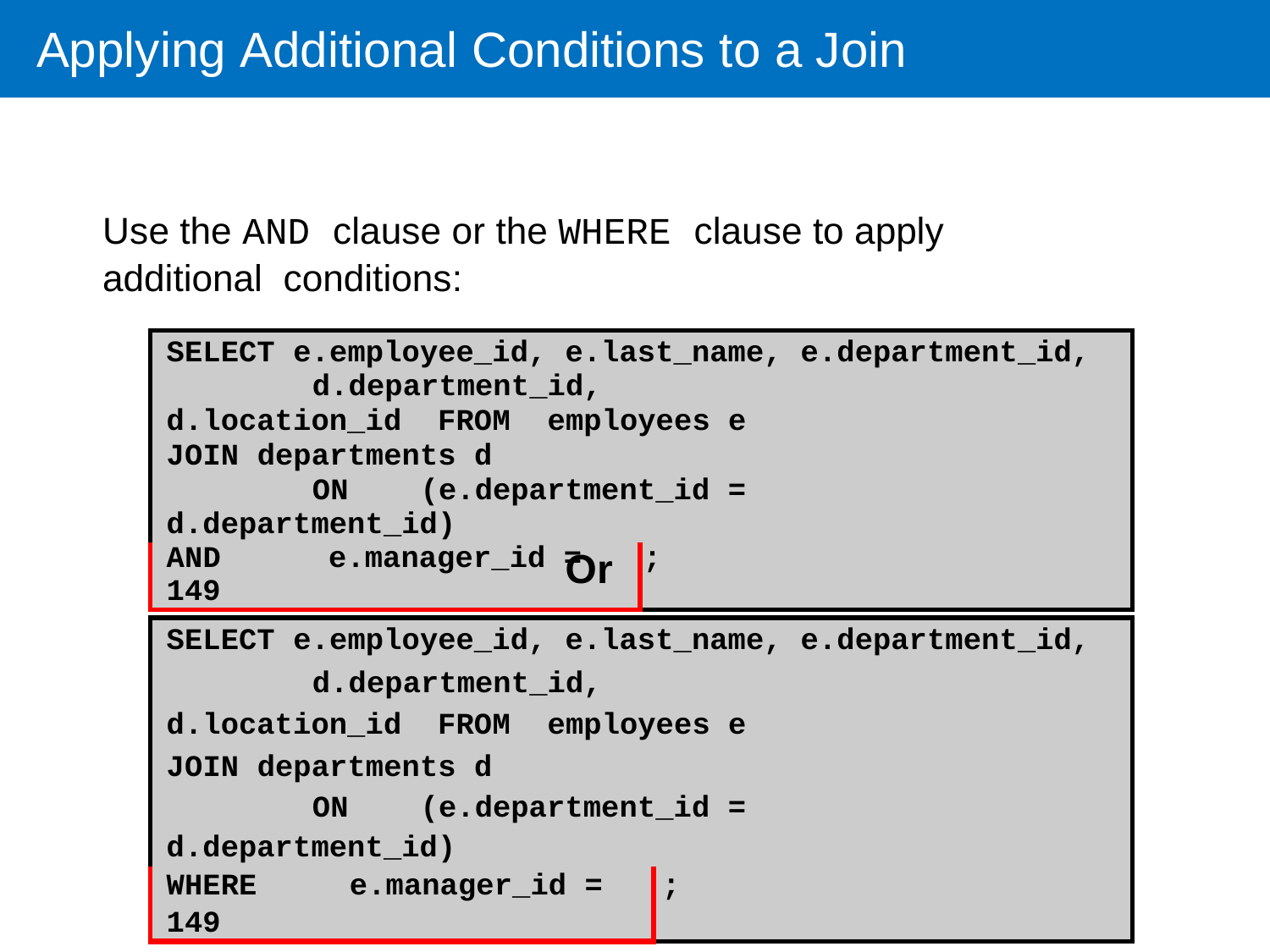

# Applying Additional Conditions to a Join
Use the AND clause or the WHERE clause to apply additional  conditions:
| SELECT e.employee\_id, e.last\_name, e.department\_id, d.department\_id, d.location\_id FROM employees e JOIN departments d ON (e.department\_id = d.department\_id) |  |
| --- | --- |
| AND e.manager\_id = 149 | ; |
Or
| SELECT e.employee\_id, e.last\_name, e.department\_id, d.department\_id, d.location\_id FROM employees e JOIN departments d ON (e.department\_id = d.department\_id) |  |
| --- | --- |
| WHERE e.manager\_id = 149 | ; |